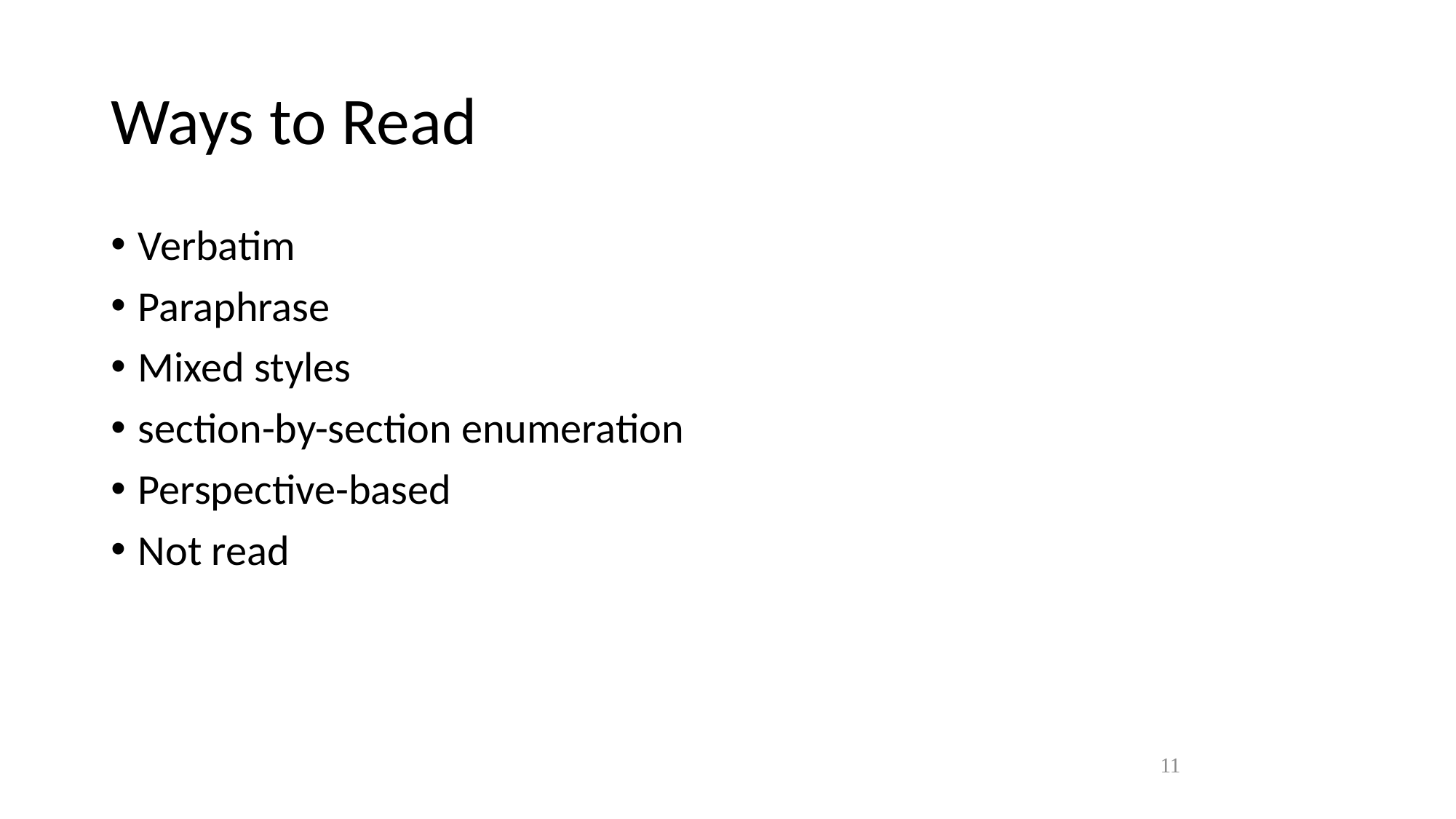

Ways to Read
Verbatim
Paraphrase
Mixed styles
section-by-section enumeration
Perspective-based
Not read
11